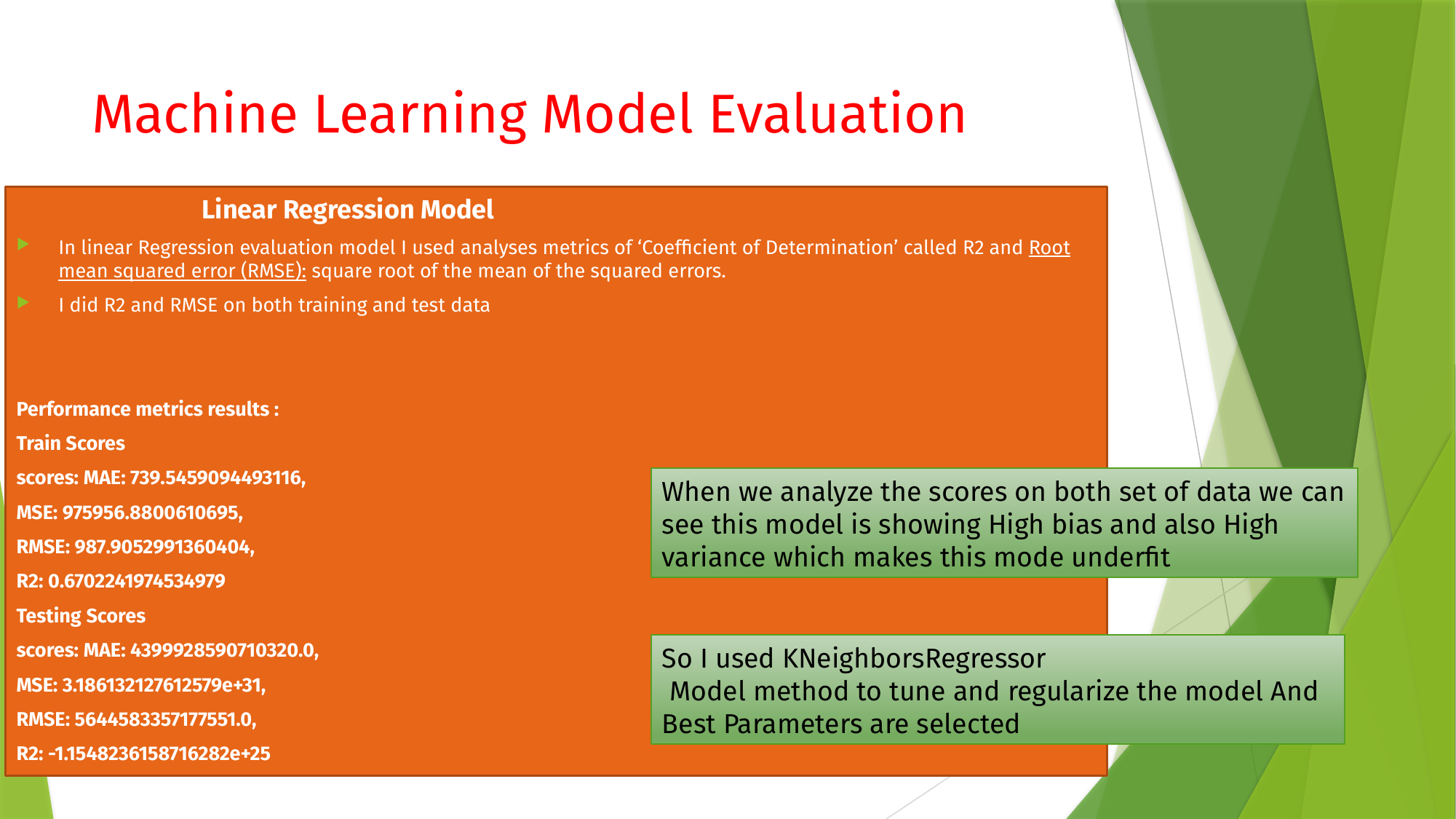

# Machine Learning Model Evaluation
                              Linear Regression Model
In linear Regression evaluation model I used analyses metrics of ‘Coefficient of Determination’ called R2 and Root mean squared error (RMSE): square root of the mean of the squared errors.
I did R2 and RMSE on both training and test data

Performance metrics results :
Train Scores
scores: MAE: 739.5459094493116,
MSE: 975956.8800610695,
RMSE: 987.9052991360404,
R2: 0.6702241974534979
Testing Scores
scores: MAE: 4399928590710320.0,
MSE: 3.186132127612579e+31,
RMSE: 5644583357177551.0,
R2: -1.1548236158716282e+25
When we analyze the scores on both set of data we can see this model is showing High bias and also High variance which makes this mode underfit
So I used KNeighborsRegressor
 Model method to tune and regularize the model And Best Parameters are selected